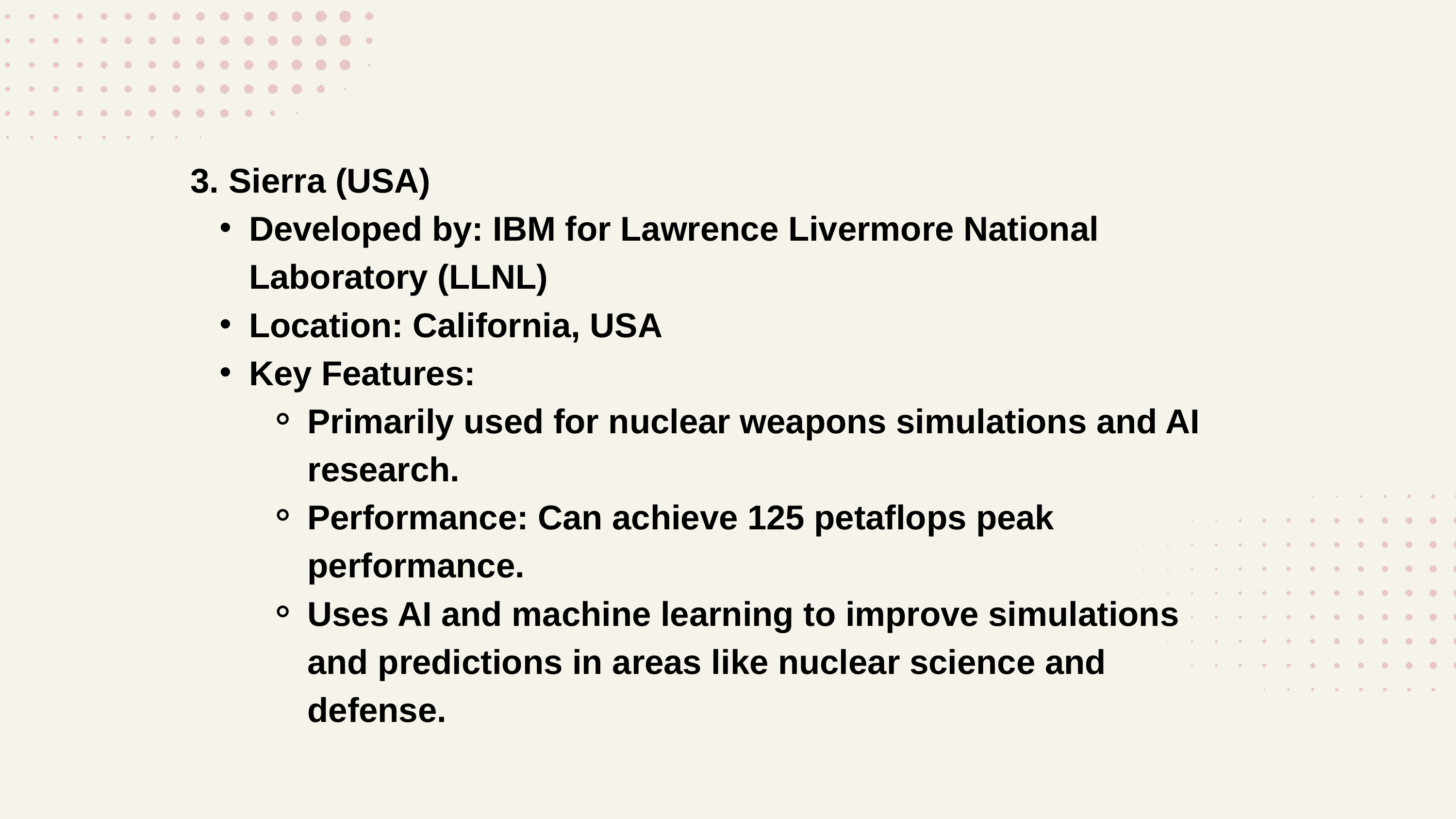

3. Sierra (USA)
Developed by: IBM for Lawrence Livermore National Laboratory (LLNL)
Location: California, USA
Key Features:
Primarily used for nuclear weapons simulations and AI research.
Performance: Can achieve 125 petaflops peak performance.
Uses AI and machine learning to improve simulations and predictions in areas like nuclear science and defense.